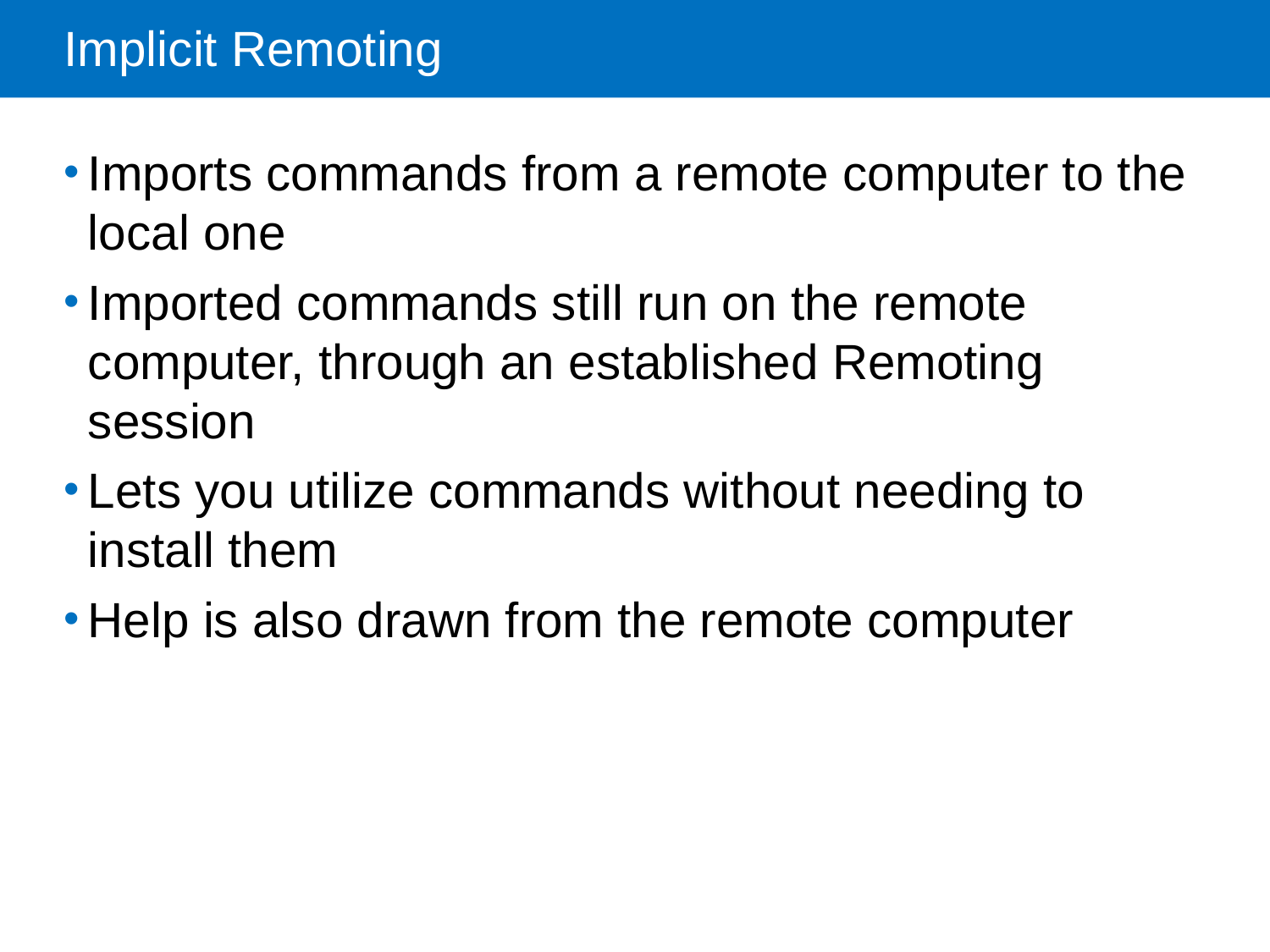

# Implicit Remoting
Imports commands from a remote computer to the local one
Imported commands still run on the remote computer, through an established Remoting session
Lets you utilize commands without needing to install them
Help is also drawn from the remote computer